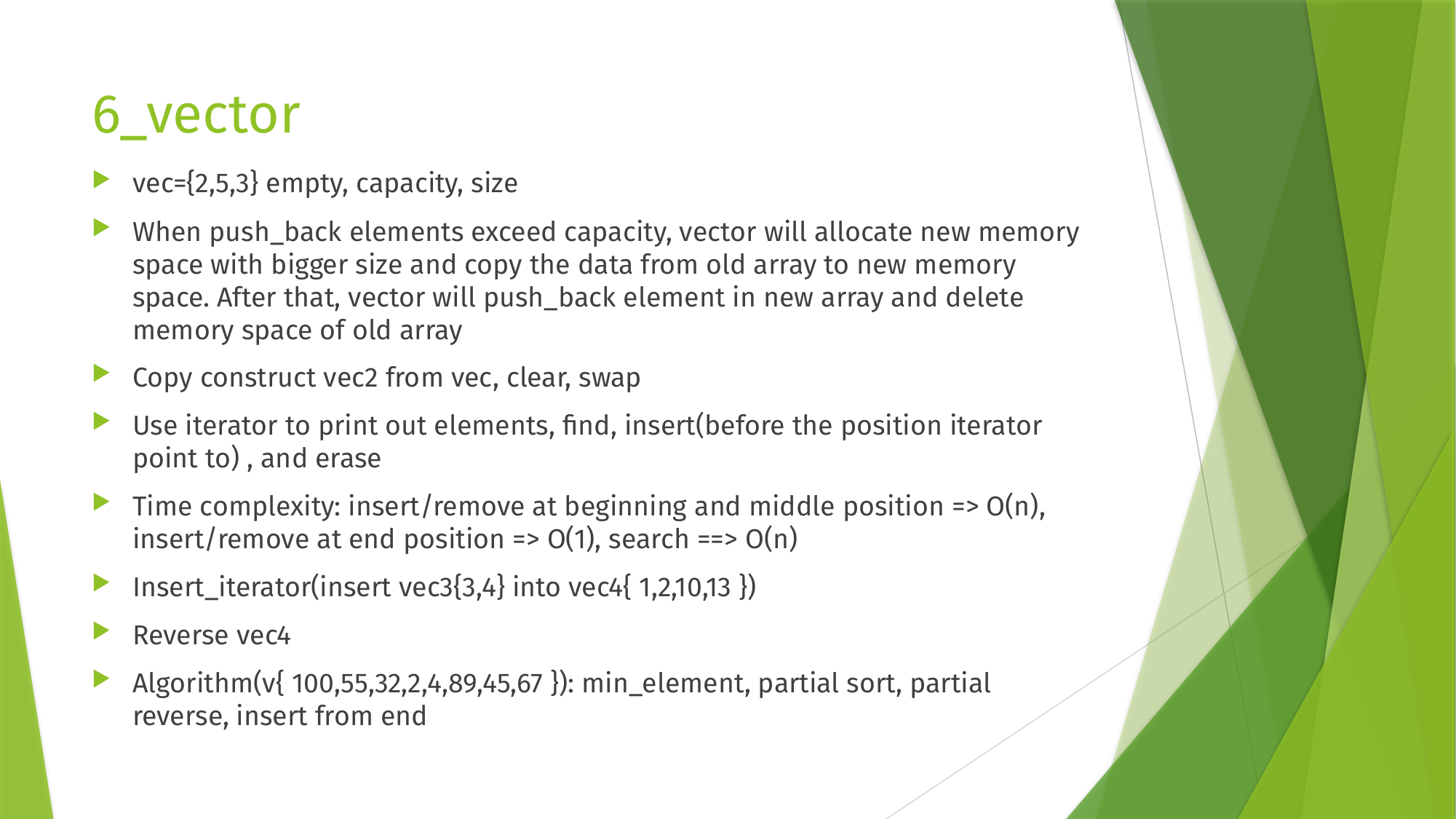

# 6_vector
vec={2,5,3} empty, capacity, size
When push_back elements exceed capacity, vector will allocate new memory space with bigger size and copy the data from old array to new memory space. After that, vector will push_back element in new array and delete memory space of old array
Copy construct vec2 from vec, clear, swap
Use iterator to print out elements, find, insert(before the position iterator point to) , and erase
Time complexity: insert/remove at beginning and middle position => O(n), insert/remove at end position => O(1), search ==> O(n)
Insert_iterator(insert vec3{3,4} into vec4{ 1,2,10,13 })
Reverse vec4
Algorithm(v{ 100,55,32,2,4,89,45,67 }): min_element, partial sort, partial reverse, insert from end